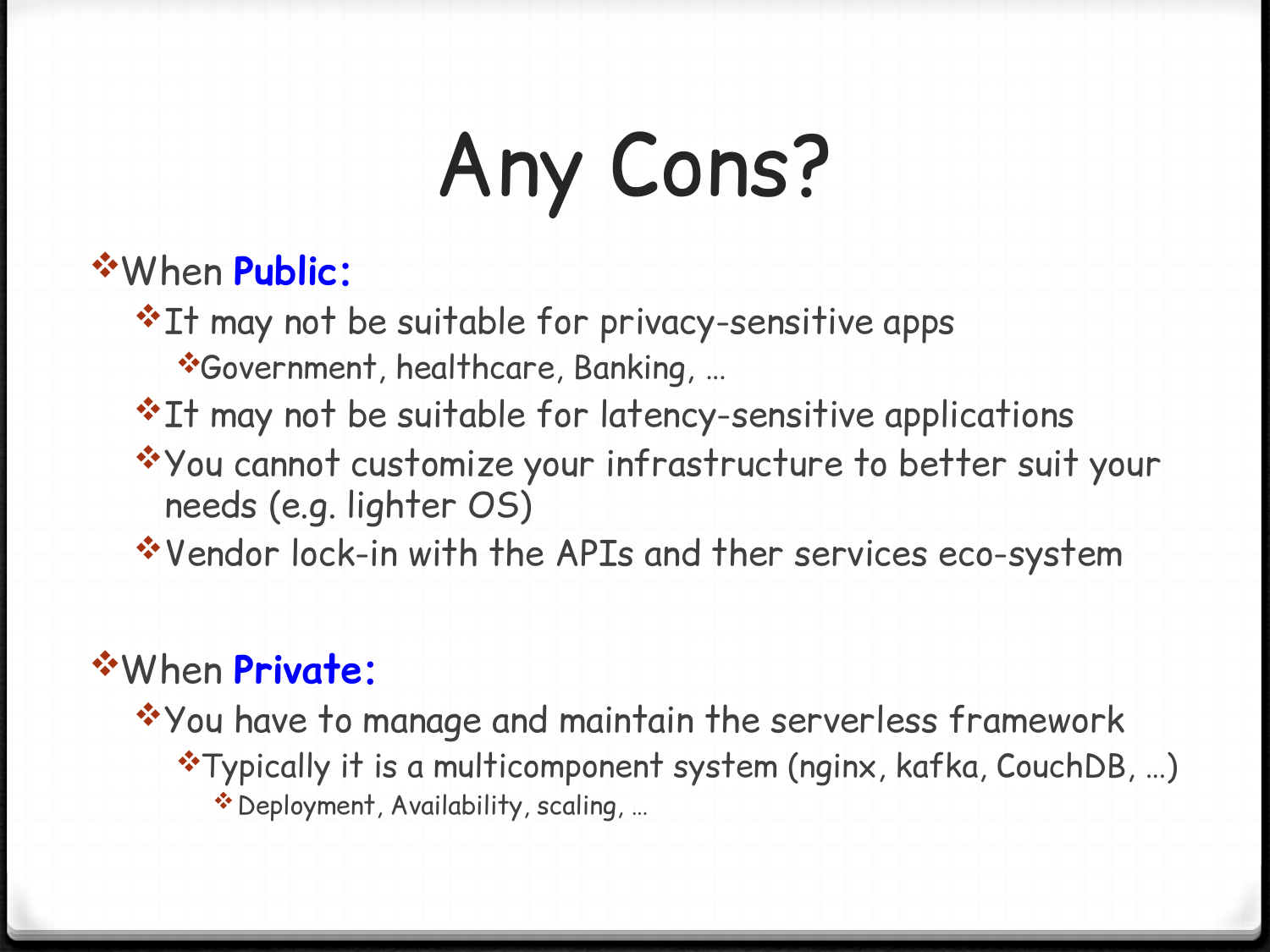

# Any Cons?
When Public:
It may not be suitable for privacy-sensitive apps
Government, healthcare, Banking, …
It may not be suitable for latency-sensitive applications
You cannot customize your infrastructure to better suit your needs (e.g. lighter OS)
Vendor lock-in with the APIs and ther services eco-system

When Private:
You have to manage and maintain the serverless framework
Typically it is a multicomponent system (nginx, kafka, CouchDB, …)
Deployment, Availability, scaling, …